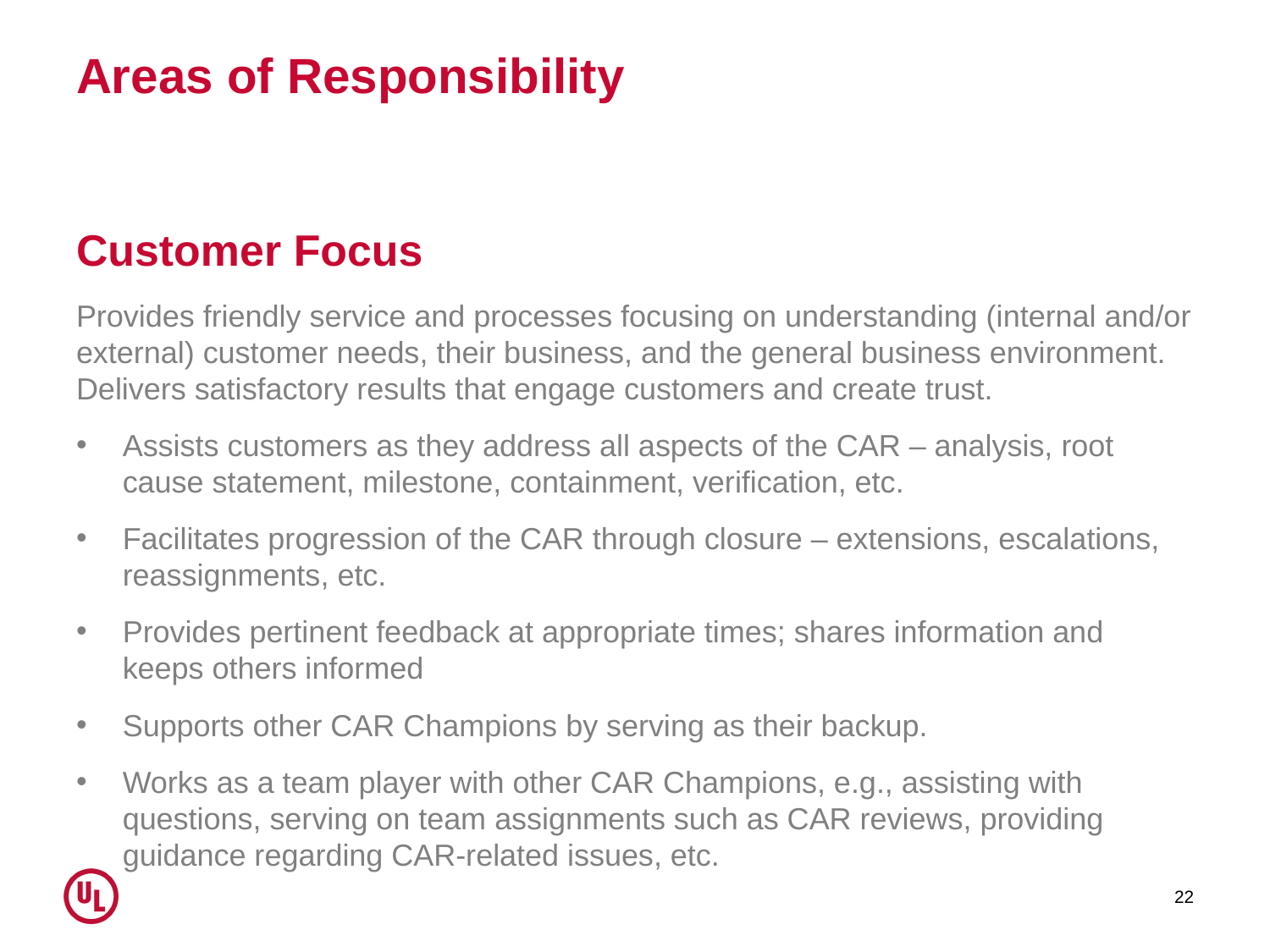

# Areas of Responsibility
Customer Focus
Provides friendly service and processes focusing on understanding (internal and/or external) customer needs, their business, and the general business environment.  Delivers satisfactory results that engage customers and create trust.
Assists customers as they address all aspects of the CAR – analysis, root cause statement, milestone, containment, verification, etc.
Facilitates progression of the CAR through closure – extensions, escalations, reassignments, etc.
Provides pertinent feedback at appropriate times; shares information and keeps others informed
Supports other CAR Champions by serving as their backup.
Works as a team player with other CAR Champions, e.g., assisting with questions, serving on team assignments such as CAR reviews, providing guidance regarding CAR-related issues, etc.
22